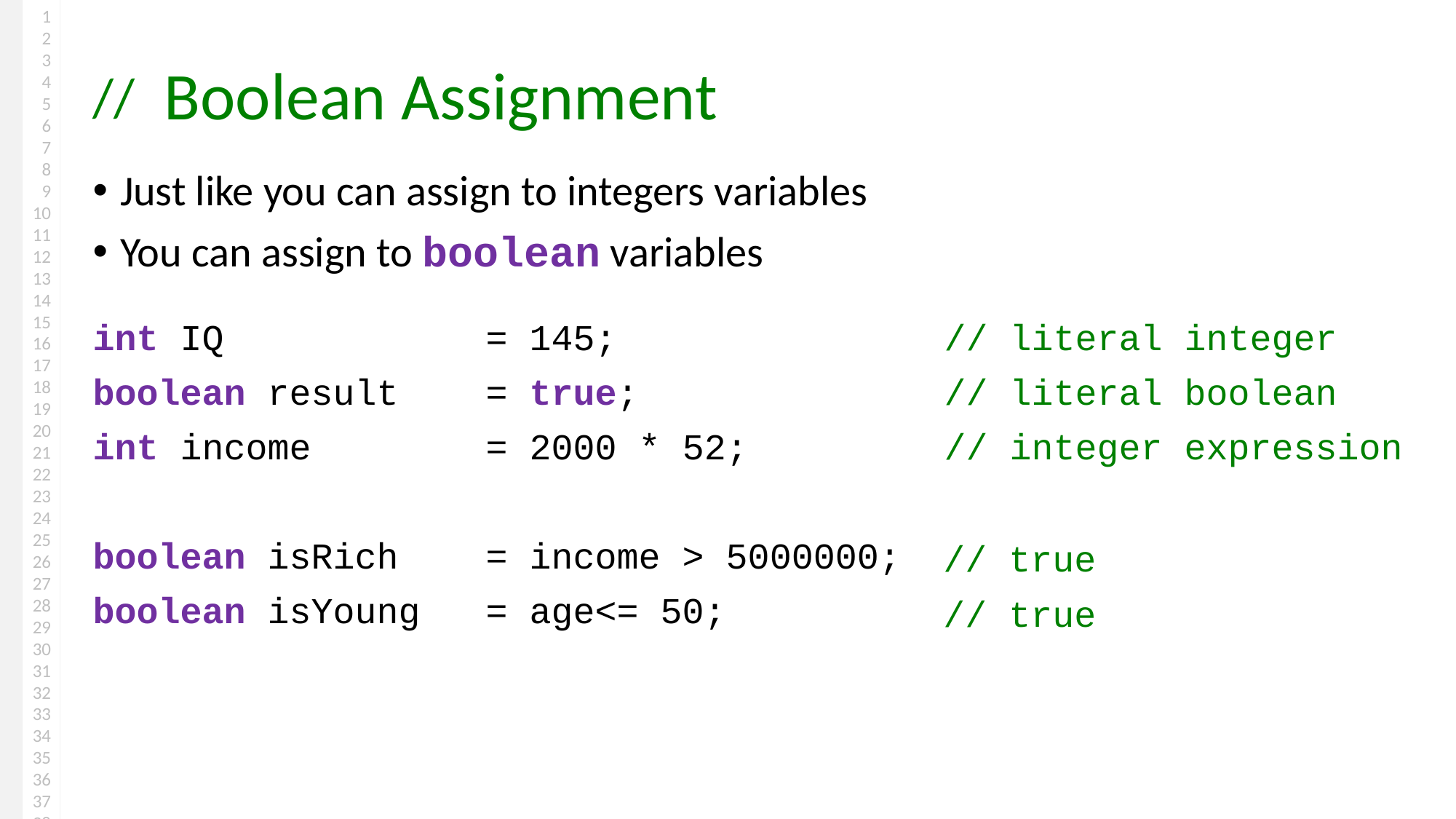

# Boolean Assignment
Just like you can assign to integers variables
You can assign to boolean variables

int IQ            = 145;               // literal integer
boolean result    = true;              // literal boolean
int income        = 2000 * 52;         // integer expression

boolean isRich    = income > 5000000;
boolean isYoung   = age<= 50;
// true
// true